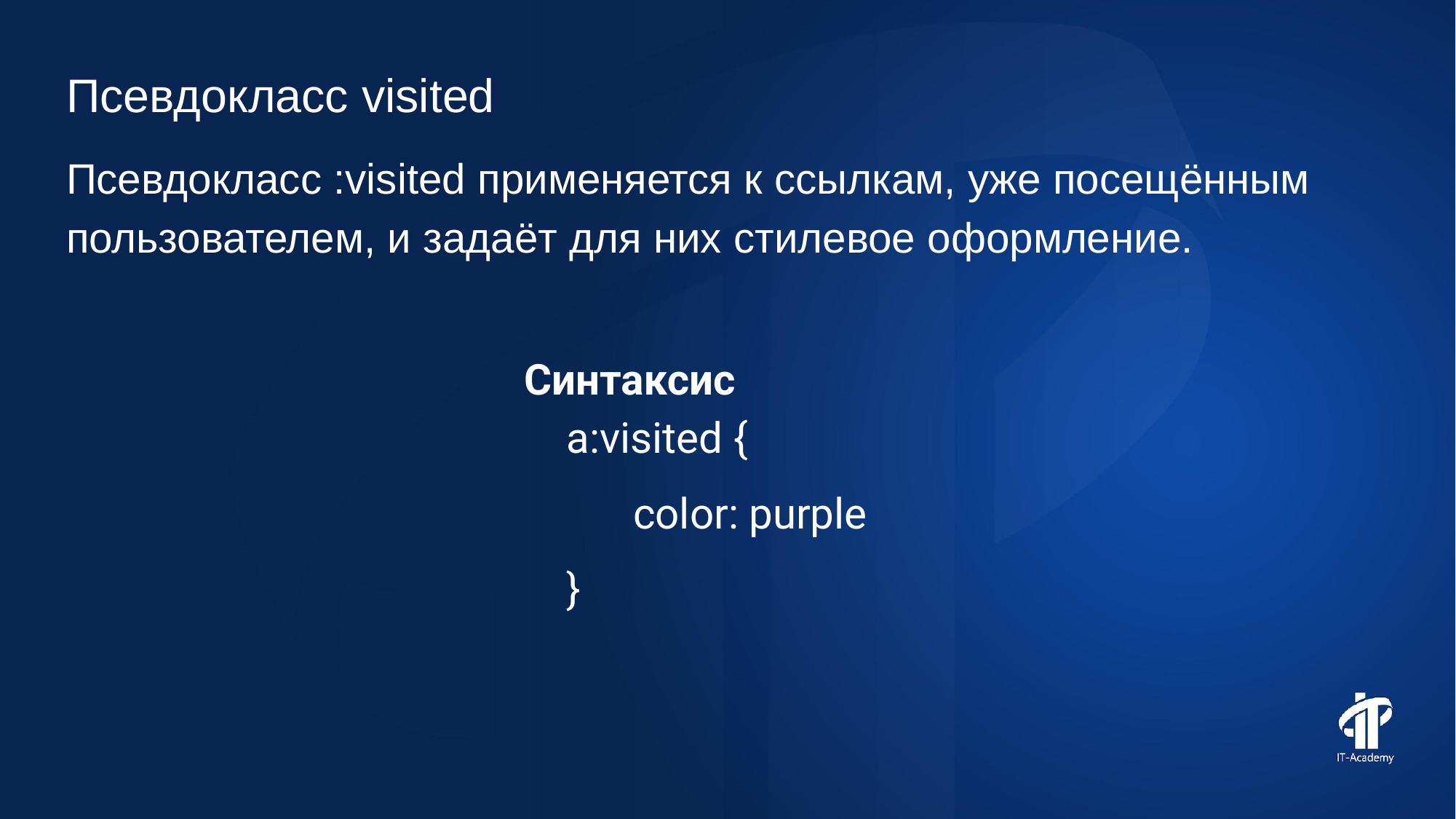

Псевдокласс visited
Псевдокласс :visited применяется к ссылкам, уже посещённым пользователем, и задаёт для них стилевое оформление.
Синтаксис
a:visited {
color: purple
}